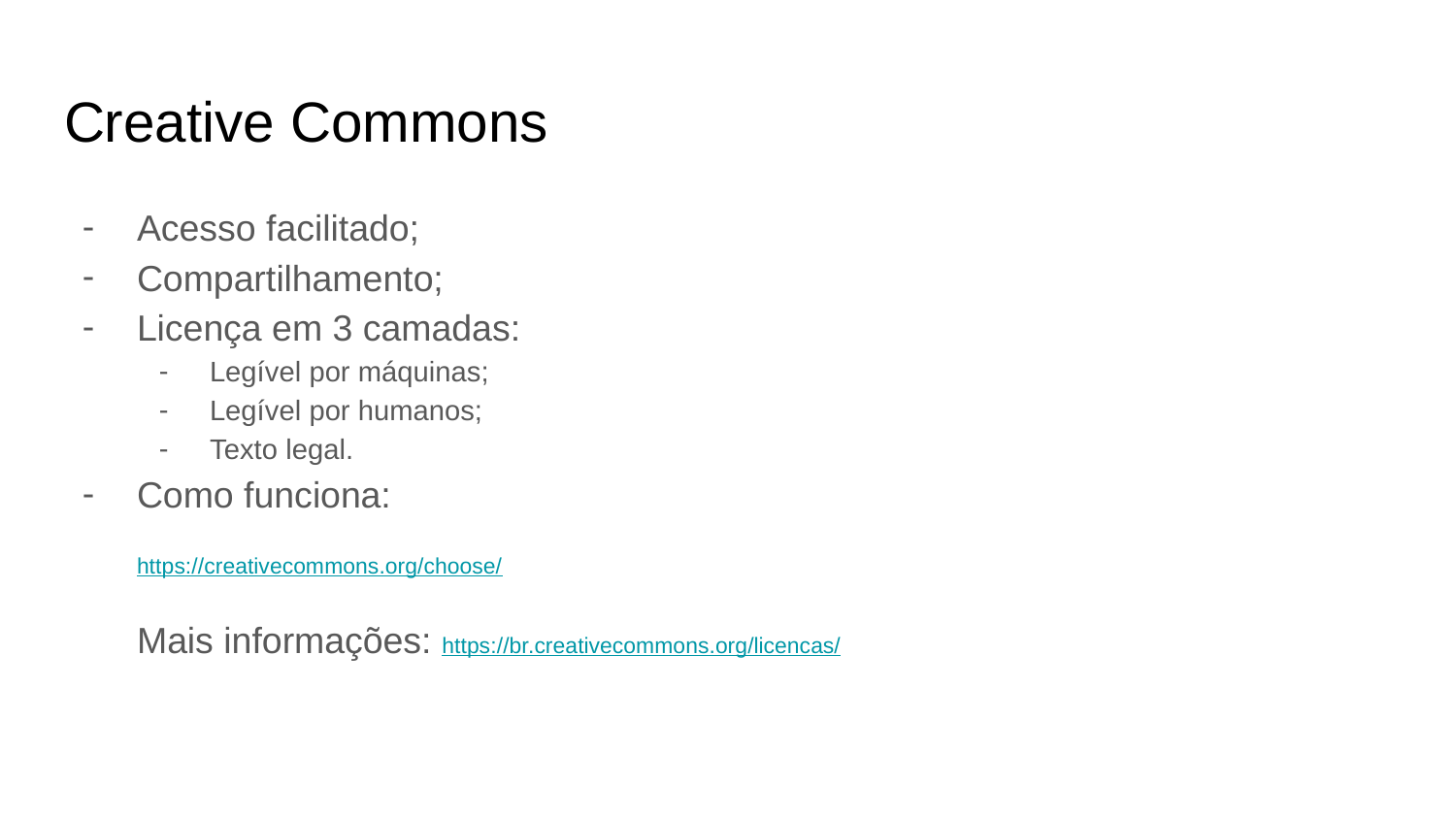

# Creative Commons
Acesso facilitado;
Compartilhamento;
Licença em 3 camadas:
Legível por máquinas;
Legível por humanos;
Texto legal.
Como funciona:
https://creativecommons.org/choose/
Mais informações: https://br.creativecommons.org/licencas/